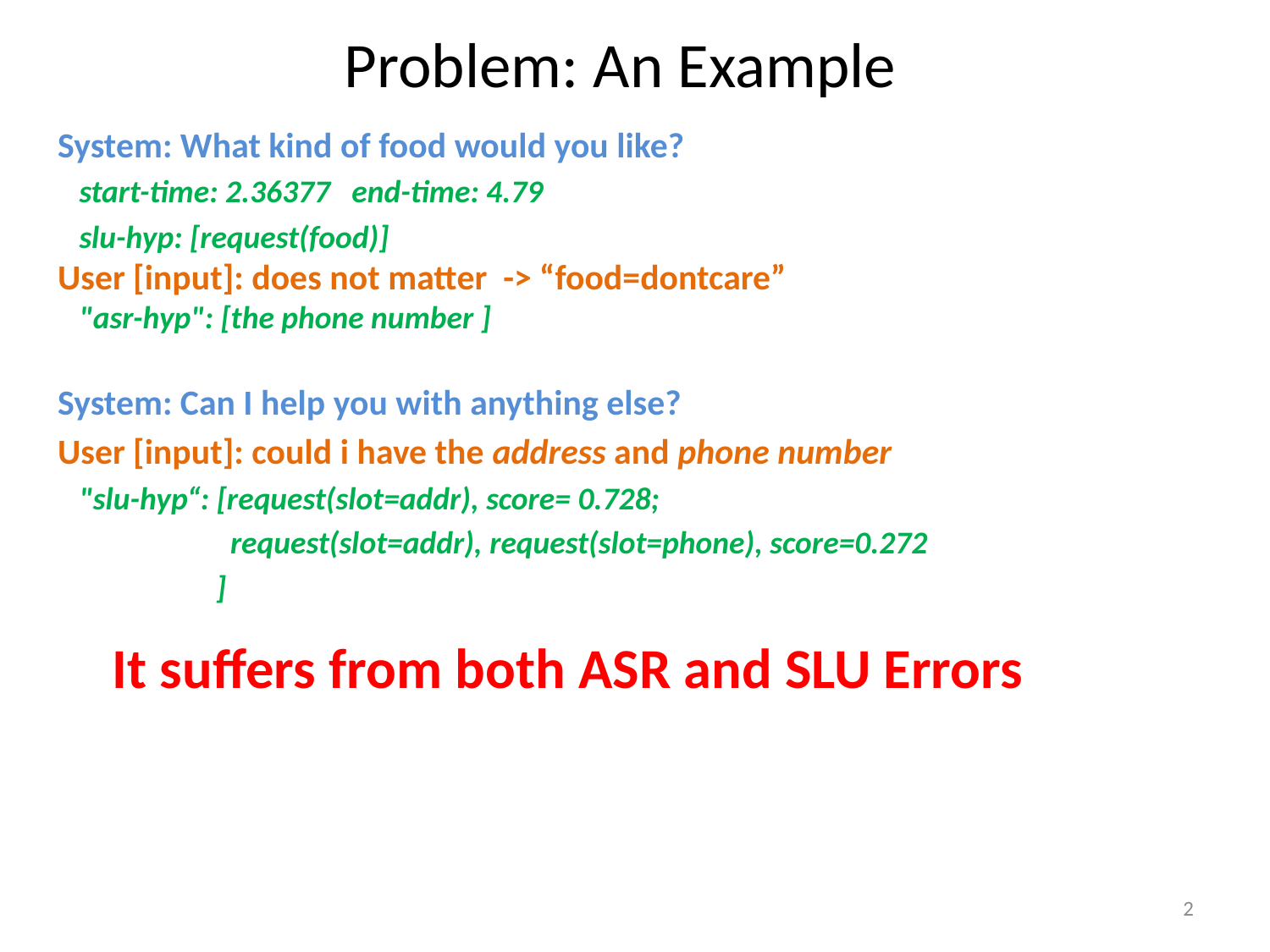

# Problem: An Example
System: What kind of food would you like?
   start-time: 2.36377   end-time: 4.79
   slu-hyp: [request(food)]
User [input]: does not matter  -> “food=dontcare”
   "asr-hyp": [the phone number ]
System: Can I help you with anything else?
User [input]: could i have the address and phone number
   "slu-hyp“: [request(slot=addr), score= 0.728;
                        request(slot=addr), request(slot=phone), score=0.272
                      ]
It suffers from both ASR and SLU Errors
2